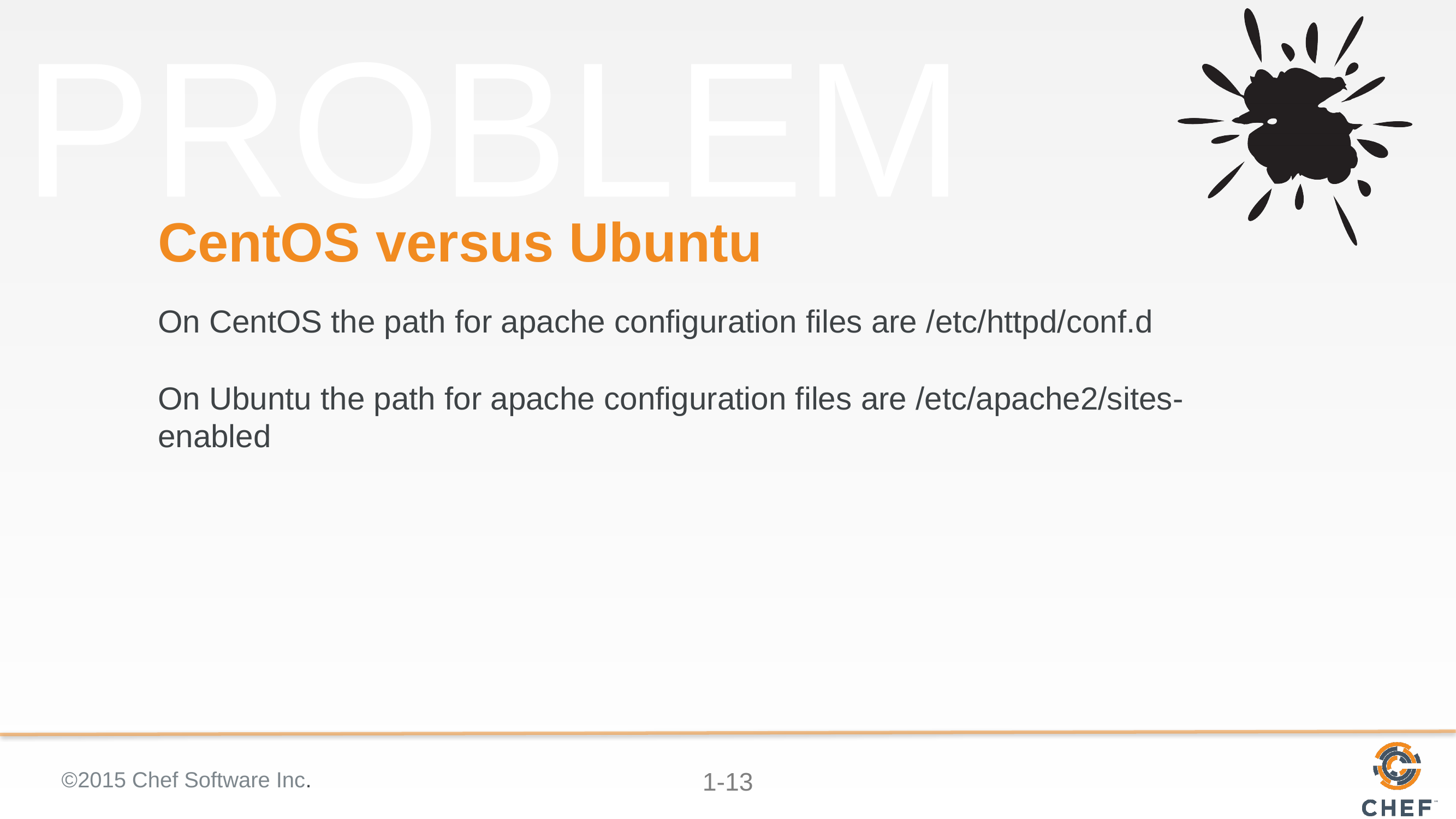

# CentOS versus Ubuntu
On CentOS the path for apache configuration files are /etc/httpd/conf.d

On Ubuntu the path for apache configuration files are /etc/apache2/sites-enabled